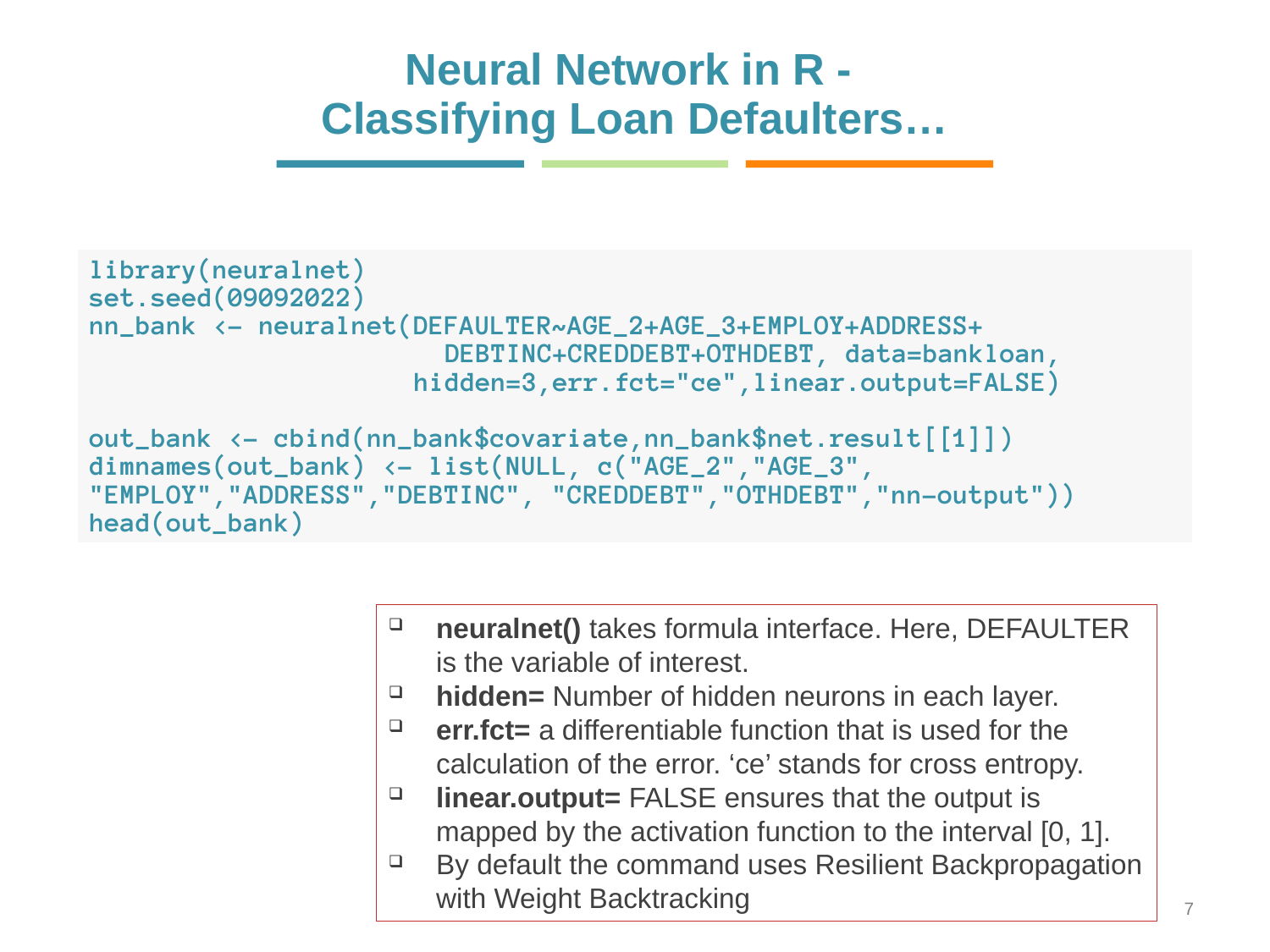

# Neural Network in R - Classifying Loan Defaulters…

| library(neuralnet) set.seed(09092022) nn\_bank <- neuralnet(DEFAULTER~AGE\_2+AGE\_3+EMPLOY+ADDRESS+ DEBTINC+CREDDEBT+OTHDEBT, data=bankloan, hidden=3,err.fct="ce",linear.output=FALSE) out\_bank <- cbind(nn\_bank$covariate,nn\_bank$net.result[[1]]) dimnames(out\_bank) <- list(NULL, c("AGE\_2","AGE\_3", "EMPLOY","ADDRESS","DEBTINC", "CREDDEBT","OTHDEBT","nn-output")) head(out\_bank) |
| --- |
neuralnet() takes formula interface. Here, DEFAULTER is the variable of interest.
hidden= Number of hidden neurons in each layer.
err.fct= a differentiable function that is used for the calculation of the error. ‘ce’ stands for cross entropy.
linear.output= FALSE ensures that the output is mapped by the activation function to the interval [0, 1].
By default the command uses Resilient Backpropagation with Weight Backtracking
7